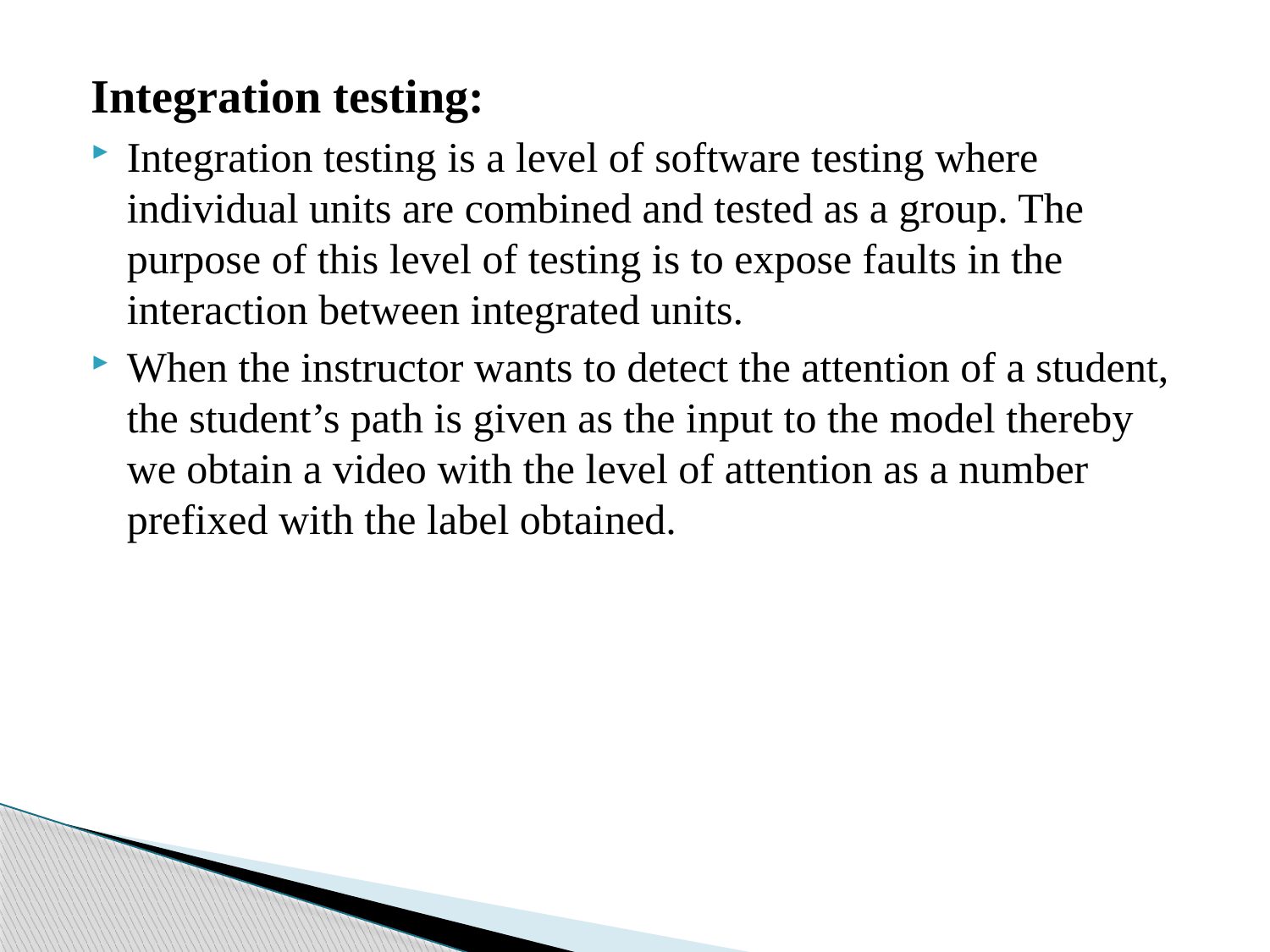

Integration testing:
Integration testing is a level of software testing where individual units are combined and tested as a group. The purpose of this level of testing is to expose faults in the interaction between integrated units.
When the instructor wants to detect the attention of a student, the student’s path is given as the input to the model thereby we obtain a video with the level of attention as a number prefixed with the label obtained.